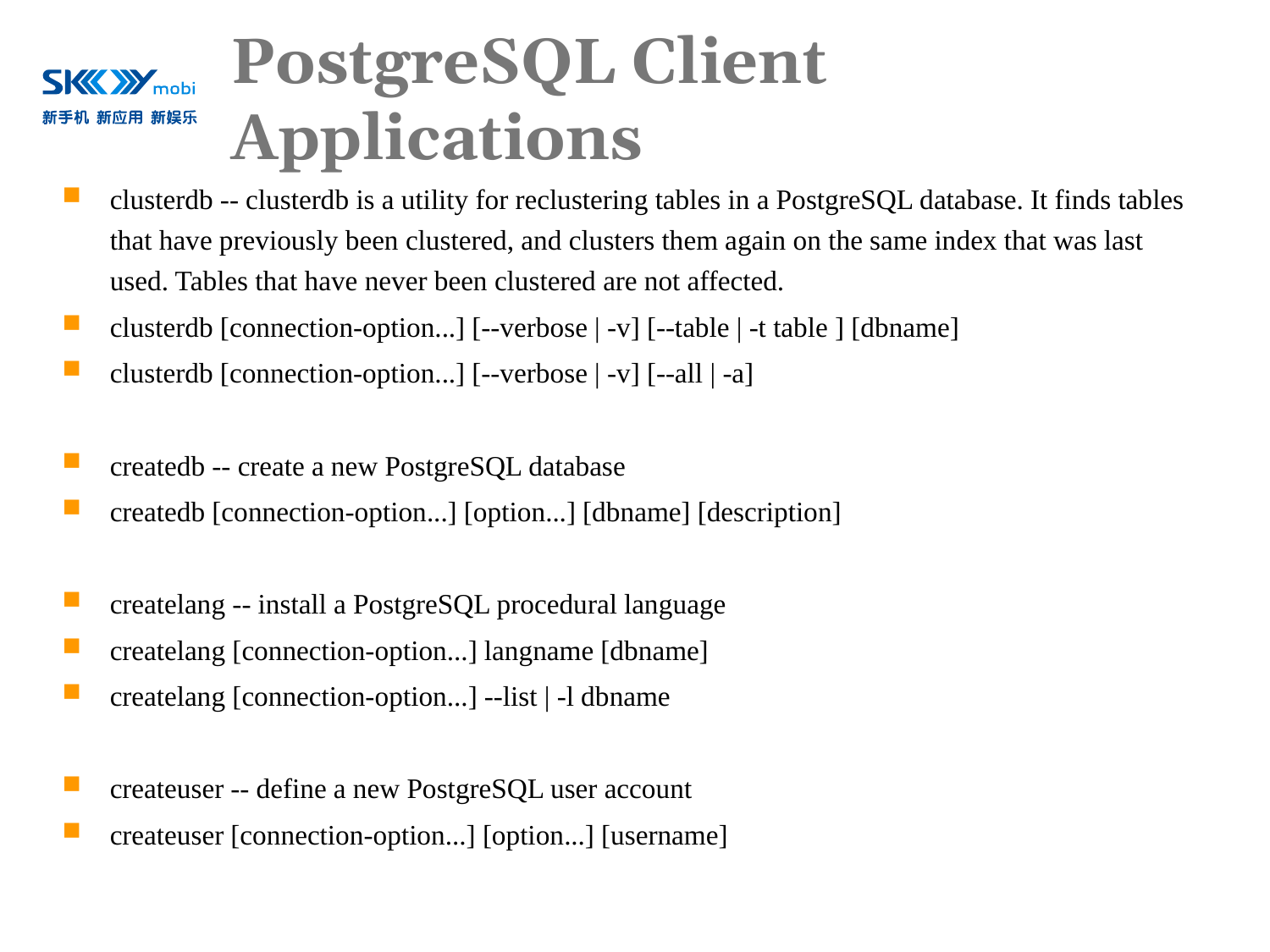

# PostgreSQL Client Applications
clusterdb -- clusterdb is a utility for reclustering tables in a PostgreSQL database. It finds tables that have previously been clustered, and clusters them again on the same index that was last used. Tables that have never been clustered are not affected.
clusterdb [connection-option...] [--verbose | -v] [--table | -t table ] [dbname]
clusterdb [connection-option...] [--verbose | -v] [--all | -a]

createdb -- create a new PostgreSQL database
createdb [connection-option...] [option...] [dbname] [description]

createlang -- install a PostgreSQL procedural language
createlang [connection-option...] langname [dbname]
createlang [connection-option...] --list | -l dbname

createuser -- define a new PostgreSQL user account
createuser [connection-option...] [option...] [username]